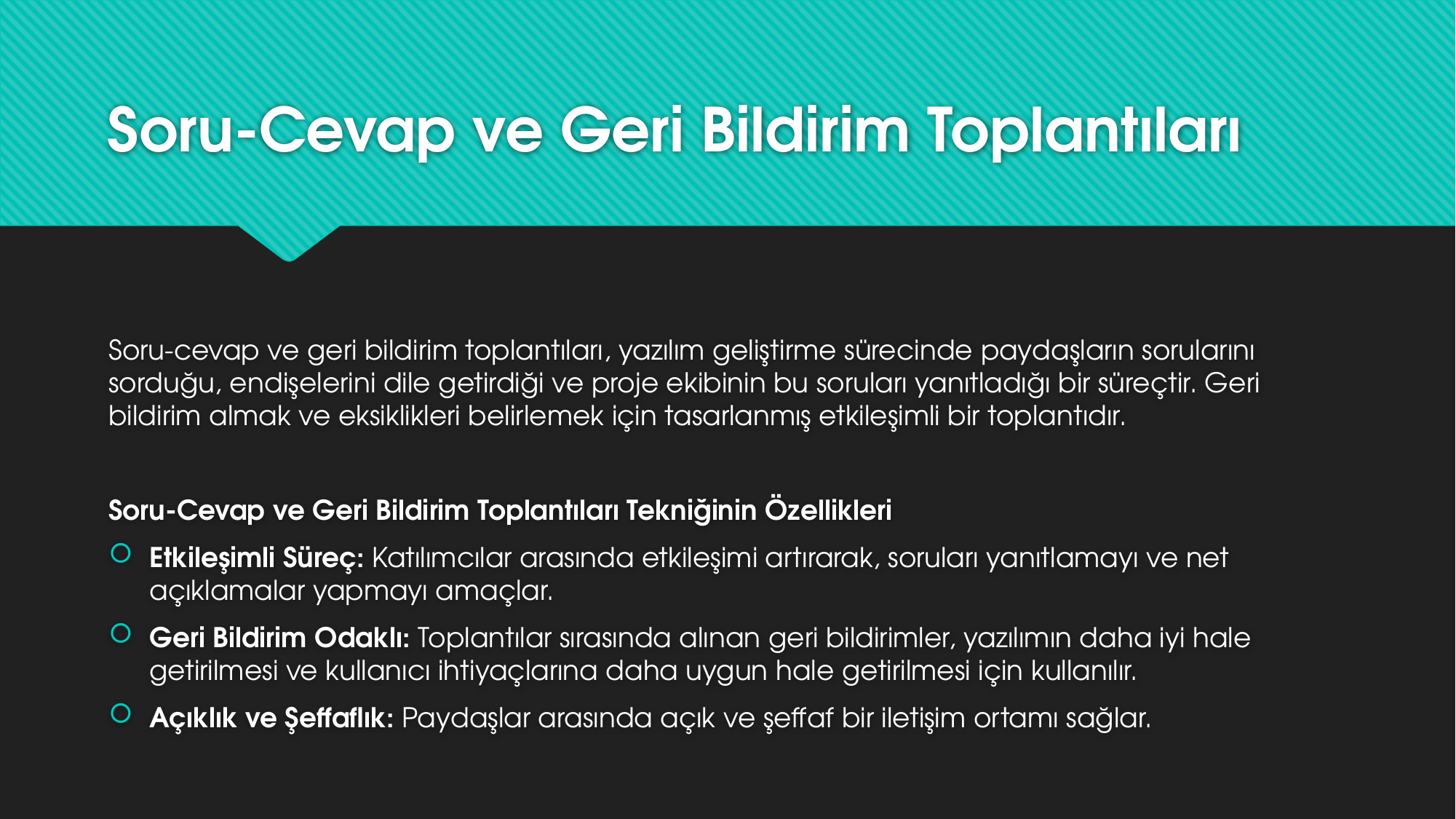

# Soru-Cevap ve Geri Bildirim Toplantıları
Soru-cevap ve geri bildirim toplantıları, yazılım geliştirme sürecinde paydaşların sorularını sorduğu, endişelerini dile getirdiği ve proje ekibinin bu soruları yanıtladığı bir süreçtir. Geri bildirim almak ve eksiklikleri belirlemek için tasarlanmış etkileşimli bir toplantıdır.

Soru-Cevap ve Geri Bildirim Toplantıları Tekniğinin Özellikleri
Etkileşimli Süreç: Katılımcılar arasında etkileşimi artırarak, soruları yanıtlamayı ve net açıklamalar yapmayı amaçlar.
Geri Bildirim Odaklı: Toplantılar sırasında alınan geri bildirimler, yazılımın daha iyi hale getirilmesi ve kullanıcı ihtiyaçlarına daha uygun hale getirilmesi için kullanılır.
Açıklık ve Şeffaflık: Paydaşlar arasında açık ve şeffaf bir iletişim ortamı sağlar.